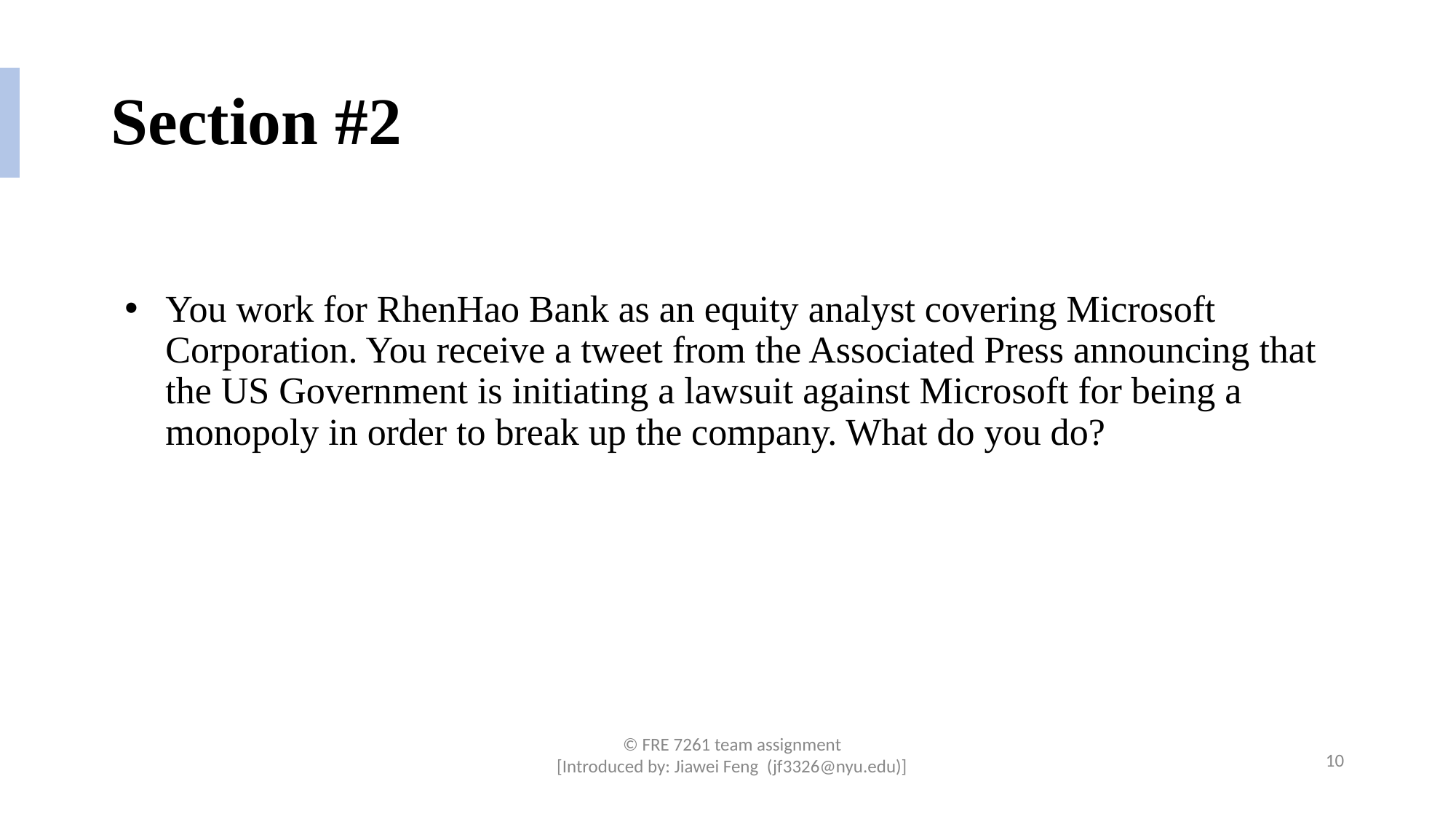

# Section #2

You work for RhenHao Bank as an equity analyst covering Microsoft Corporation. You receive a tweet from the Associated Press announcing that the US Government is initiating a lawsuit against Microsoft for being a monopoly in order to break up the company. What do you do?

© FRE 7261 team assignment
[Introduced by: Jiawei Feng  (jf3326@nyu.edu)]
10